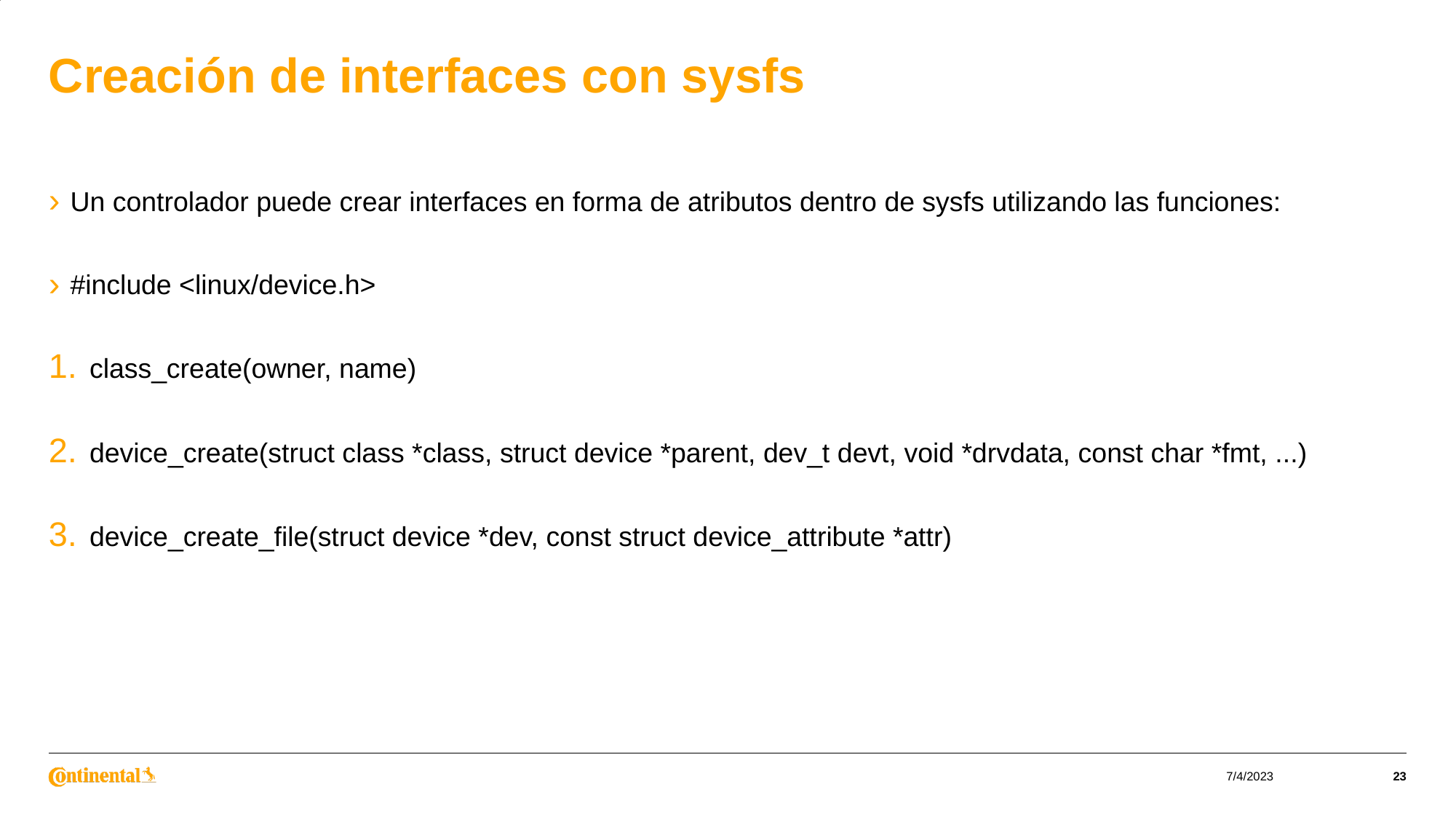

# Creación de interfaces con sysfs
Un controlador puede crear interfaces en forma de atributos dentro de sysfs utilizando las funciones:

#include <linux/device.h>

class_create(owner, name)

device_create(struct class *class, struct device *parent, dev_t devt, void *drvdata, const char *fmt, ...)

device_create_file(struct device *dev, const struct device_attribute *attr)

7/4/2023
23